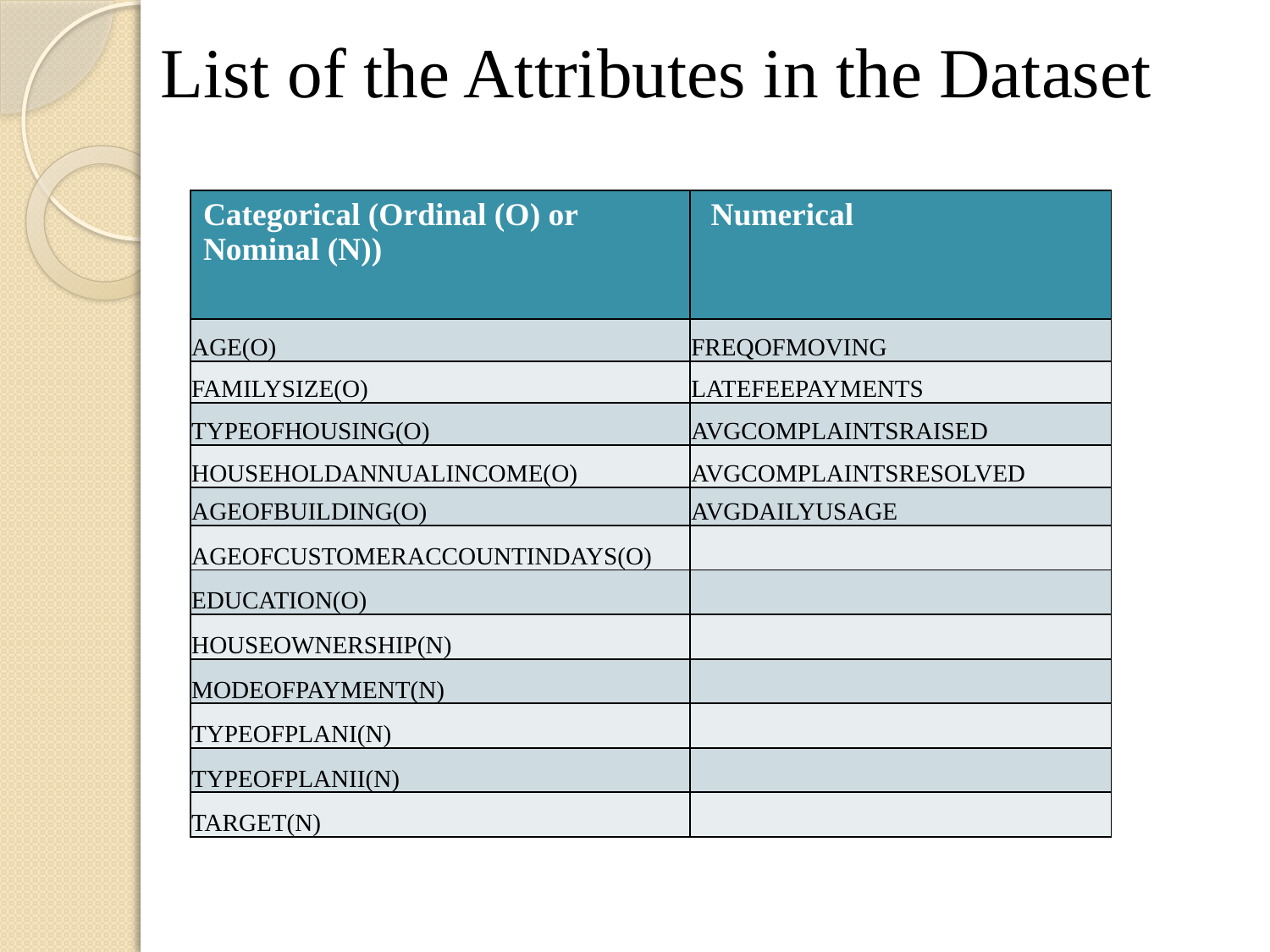

List of the Attributes in the Dataset
| Categorical (Ordinal (O) or Nominal (N)) | Numerical |
| --- | --- |
| AGE(O) | FREQOFMOVING |
| FAMILYSIZE(O) | LATEFEEPAYMENTS |
| TYPEOFHOUSING(O) | AVGCOMPLAINTSRAISED |
| HOUSEHOLDANNUALINCOME(O) | AVGCOMPLAINTSRESOLVED |
| AGEOFBUILDING(O) | AVGDAILYUSAGE |
| AGEOFCUSTOMERACCOUNTINDAYS(O) |  |
| EDUCATION(O) |  |
| HOUSEOWNERSHIP(N) |  |
| MODEOFPAYMENT(N) |  |
| TYPEOFPLANI(N) |  |
| TYPEOFPLANII(N) |  |
| TARGET(N) |  |